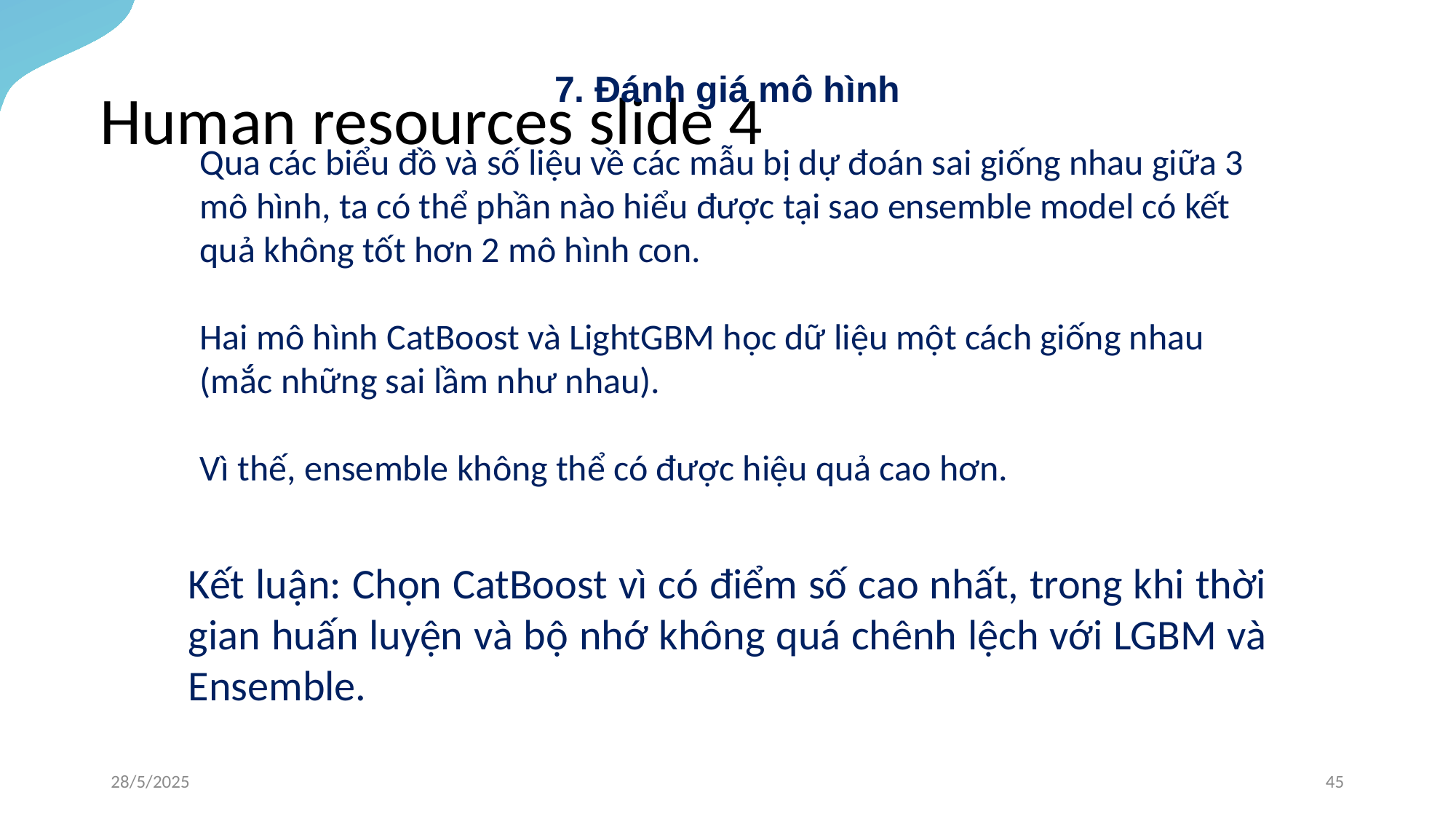

# Human resources slide 4
7. Đánh giá mô hình
Qua các biểu đồ và số liệu về các mẫu bị dự đoán sai giống nhau giữa 3 mô hình, ta có thể phần nào hiểu được tại sao ensemble model có kết quả không tốt hơn 2 mô hình con.
Hai mô hình CatBoost và LightGBM học dữ liệu một cách giống nhau (mắc những sai lầm như nhau).
Vì thế, ensemble không thể có được hiệu quả cao hơn.

Kết luận: Chọn CatBoost vì có điểm số cao nhất, trong khi thời gian huấn luyện và bộ nhớ không quá chênh lệch với LGBM và Ensemble.
28/5/2025
45